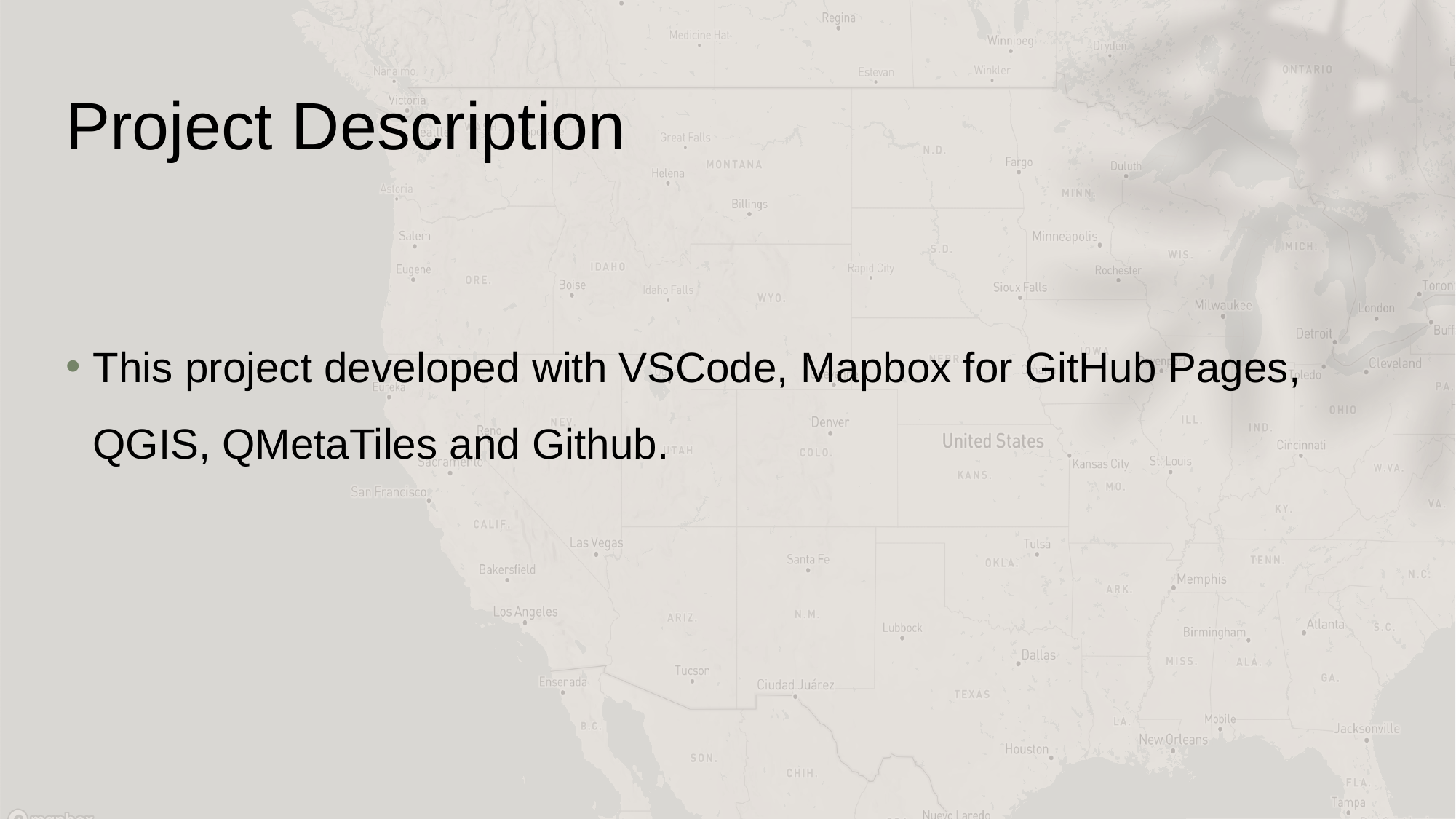

# Project Description
This project developed with VSCode, Mapbox for GitHub Pages, QGIS, QMetaTiles and Github.